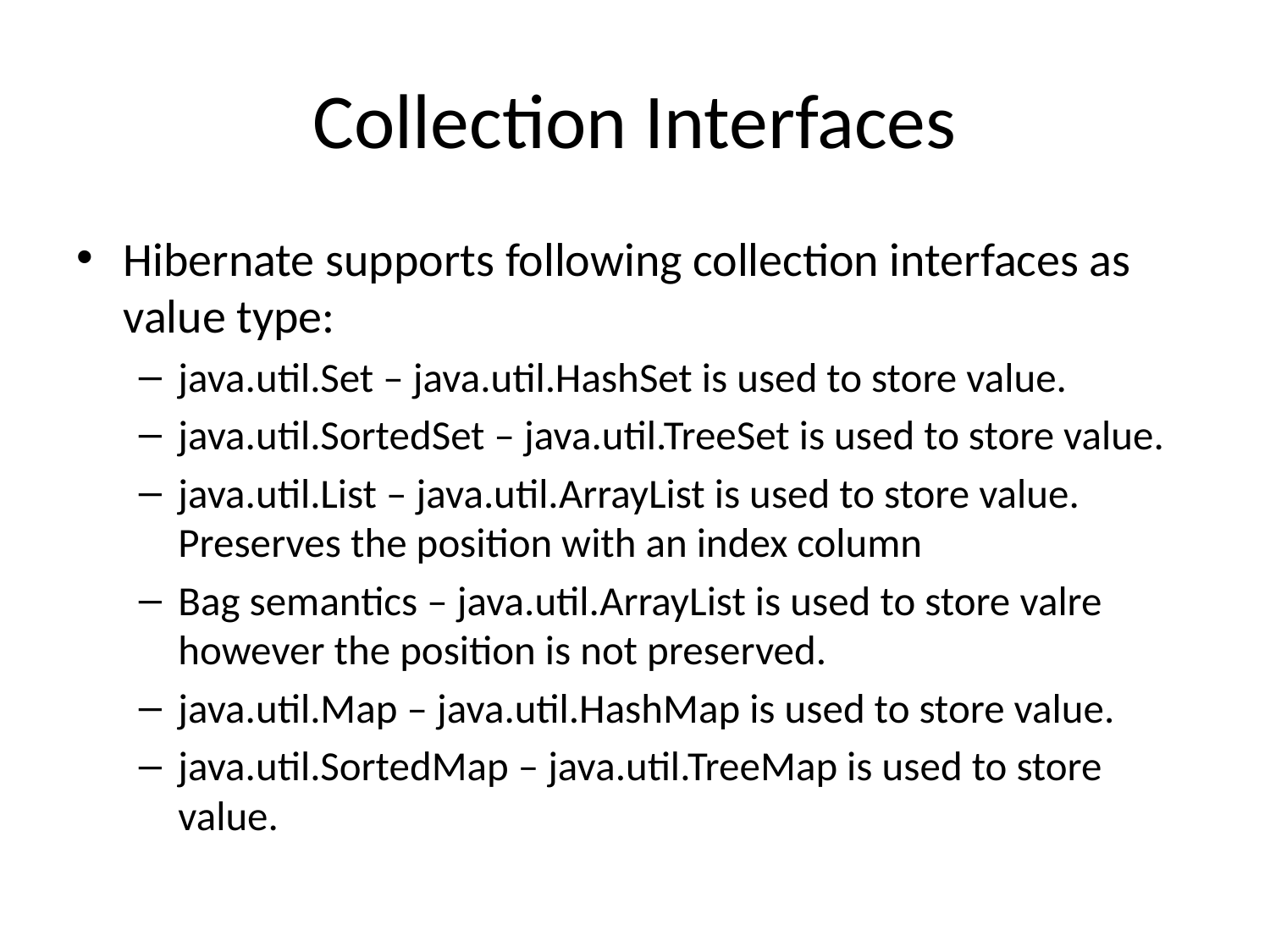

# Collection Interfaces
Hibernate supports following collection interfaces as value type:
java.util.Set – java.util.HashSet is used to store value.
java.util.SortedSet – java.util.TreeSet is used to store value.
java.util.List – java.util.ArrayList is used to store value. Preserves the position with an index column
Bag semantics – java.util.ArrayList is used to store valre however the position is not preserved.
java.util.Map – java.util.HashMap is used to store value.
java.util.SortedMap – java.util.TreeMap is used to store value.